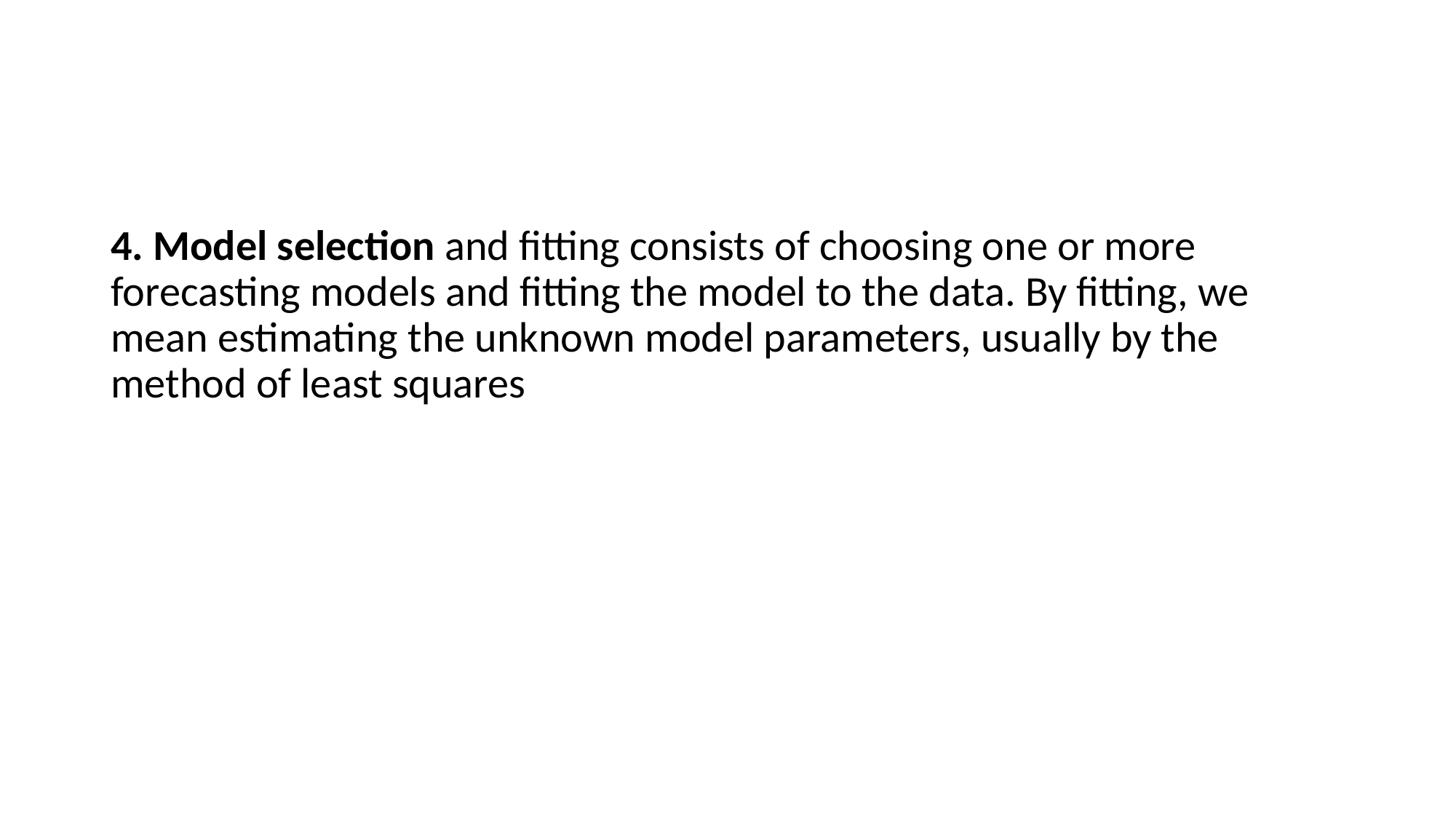

#
4. Model selection and fitting consists of choosing one or more forecasting models and fitting the model to the data. By fitting, we mean estimating the unknown model parameters, usually by the method of least squares